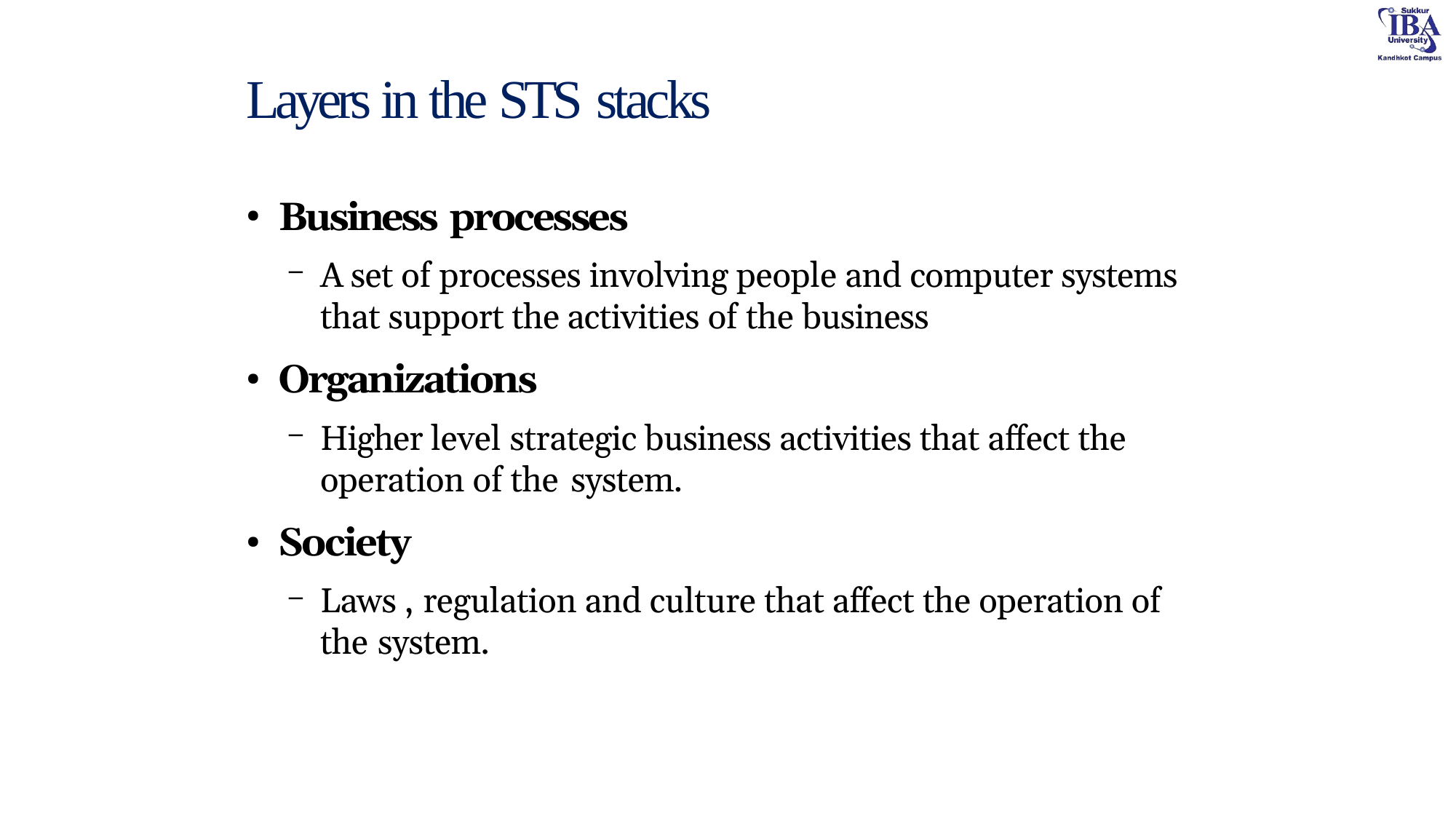

# Layers in the STS stacks
Business processes
A set of processes involving people and computer systems  that support the activities of the business
Organizations
Higher level strategic business activities that affect the  operation of the system.
Society
Laws , regulation and culture that affect the operation of  the system.
●
●
●